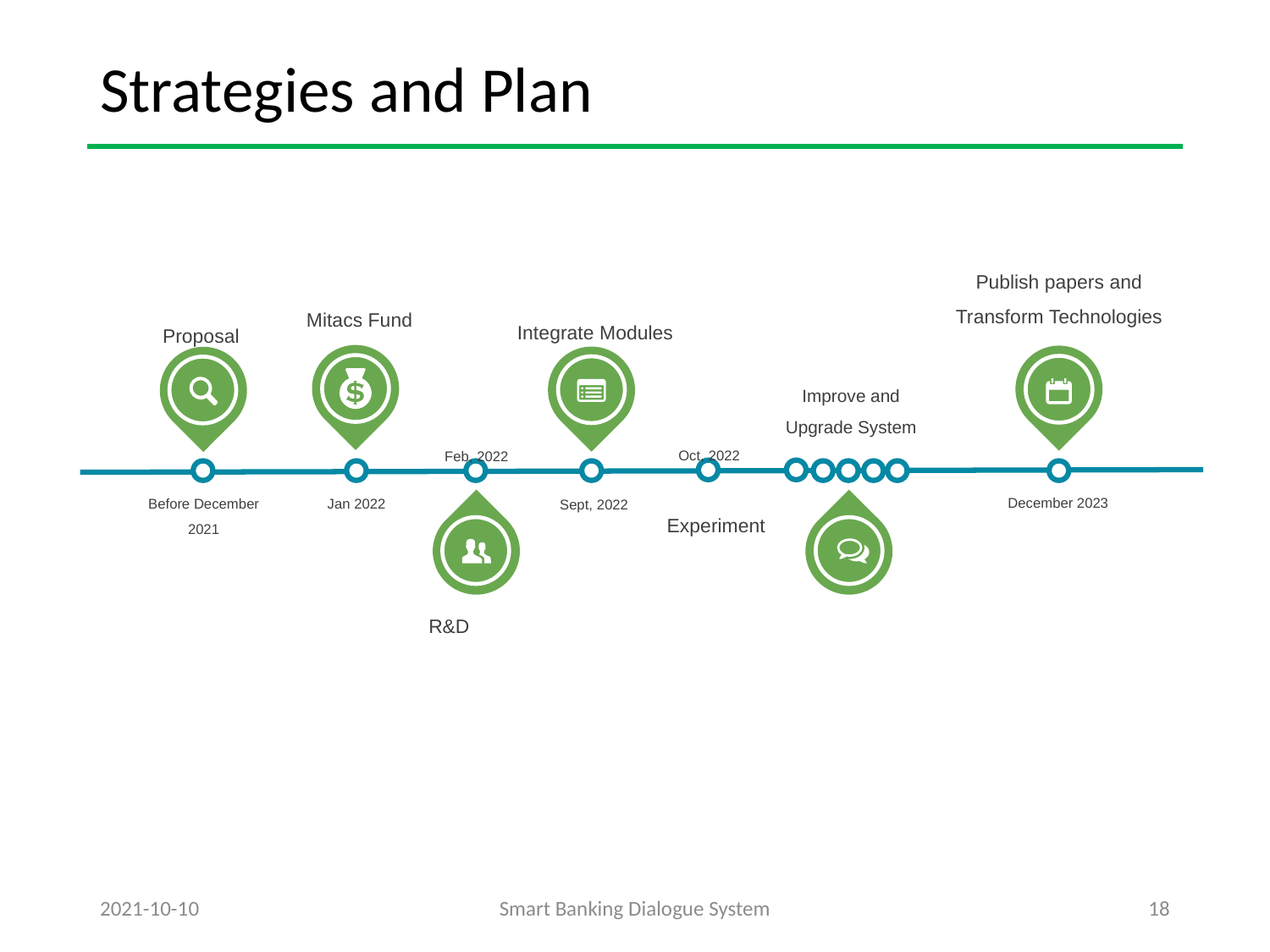

# Strategies and Plan
Publish papers and Transform Technologies
Mitacs Fund

Integrate Modules
Proposal

Improve and Upgrade System

Oct, 2022
Feb, 2022

December 2023
Before December 2021
Jan 2022
Sept, 2022
Experiment

R&D
2021-10-10
Smart Banking Dialogue System
18